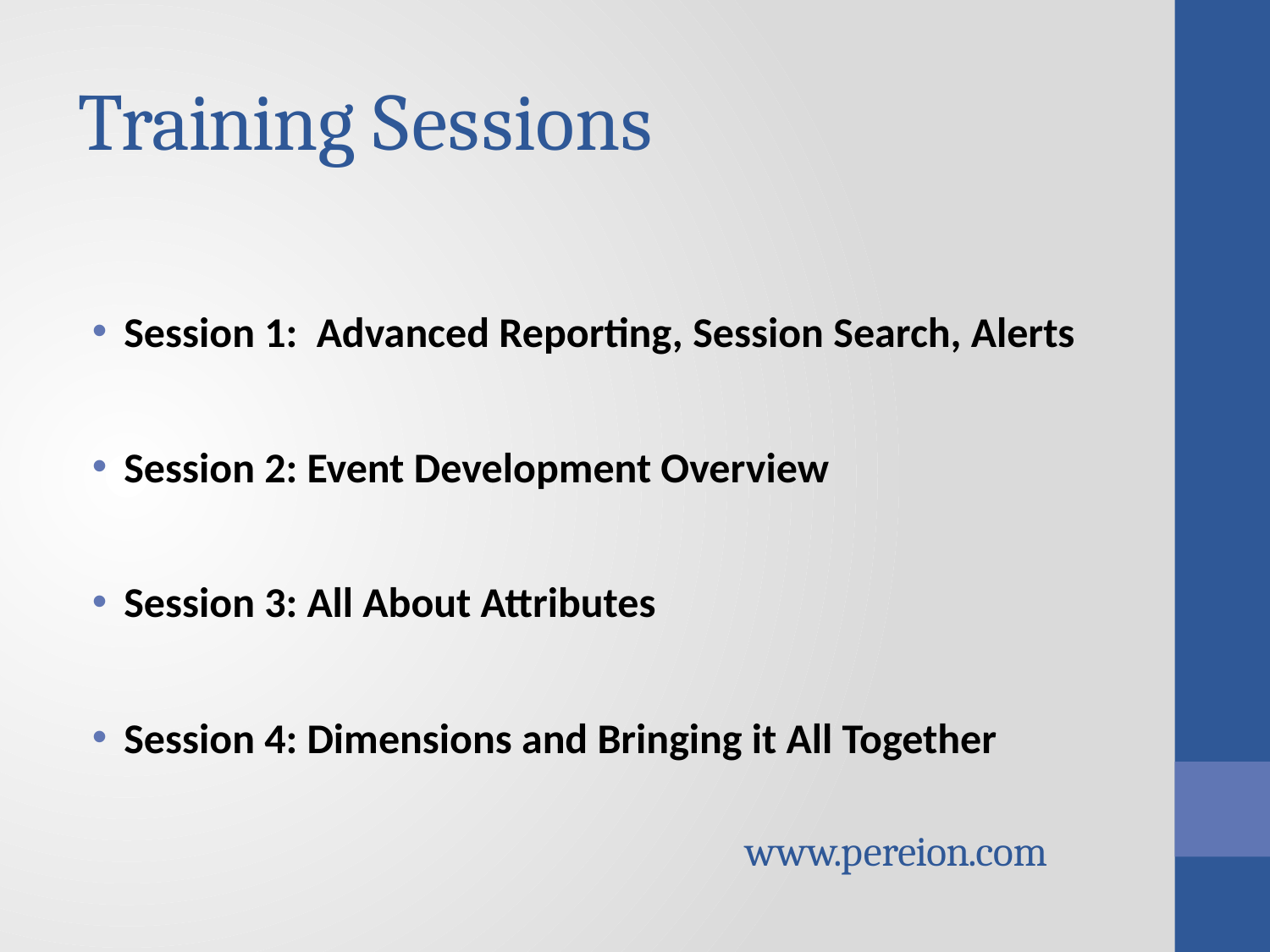

# Training Sessions
Session 1:  Advanced Reporting, Session Search, Alerts
Session 2: Event Development Overview
Session 3: All About Attributes
Session 4: Dimensions and Bringing it All Together
www.pereion.com